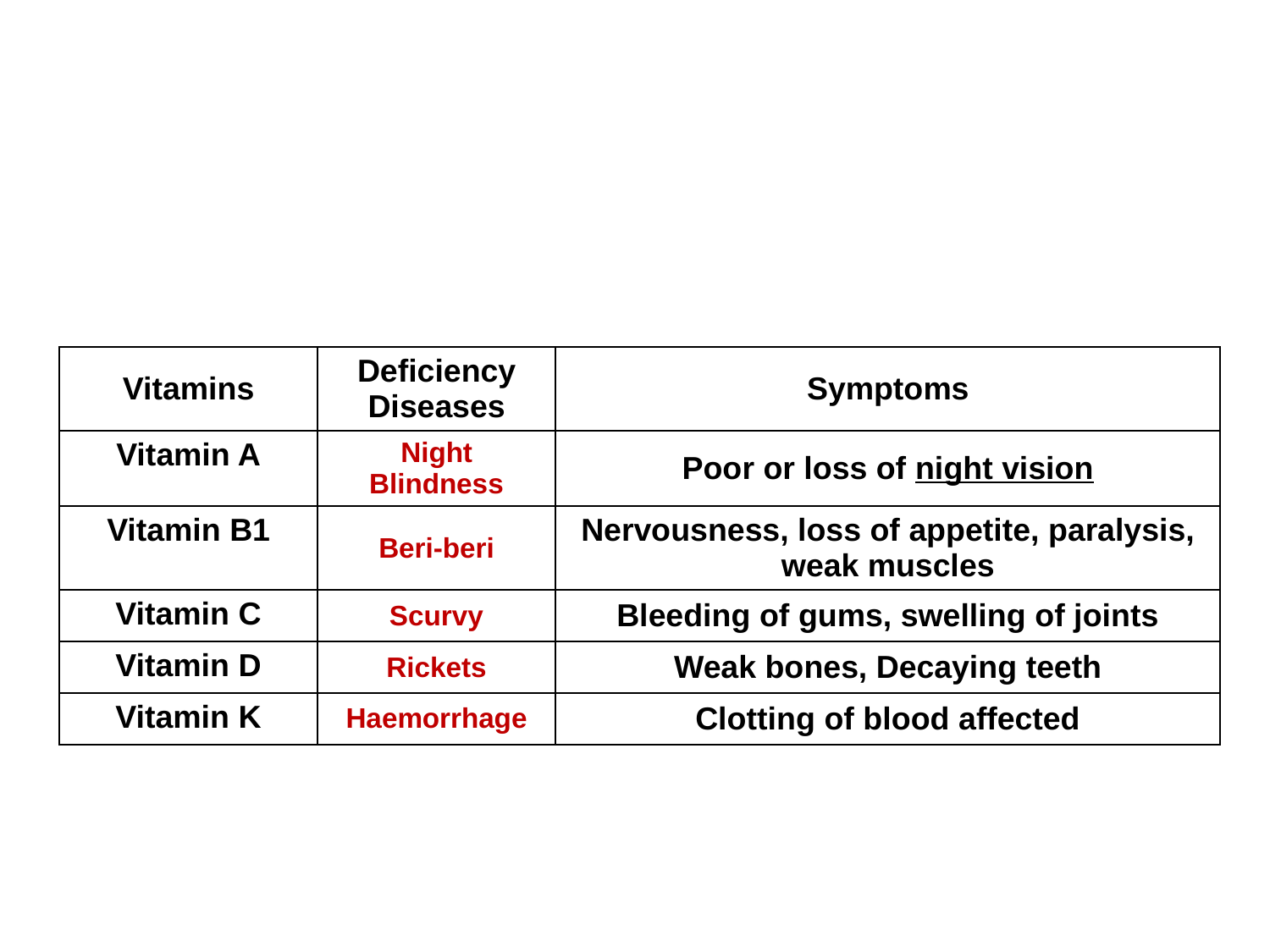

| Vitamins | Deficiency Diseases | Symptoms |
| --- | --- | --- |
| Vitamin A | Night Blindness | Poor or loss of night vision |
| Vitamin B1 | Beri-beri | Nervousness, loss of appetite, paralysis, weak muscles |
| Vitamin C | Scurvy | Bleeding of gums, swelling of joints |
| Vitamin D | Rickets | Weak bones, Decaying teeth |
| Vitamin K | Haemorrhage | Clotting of blood affected |